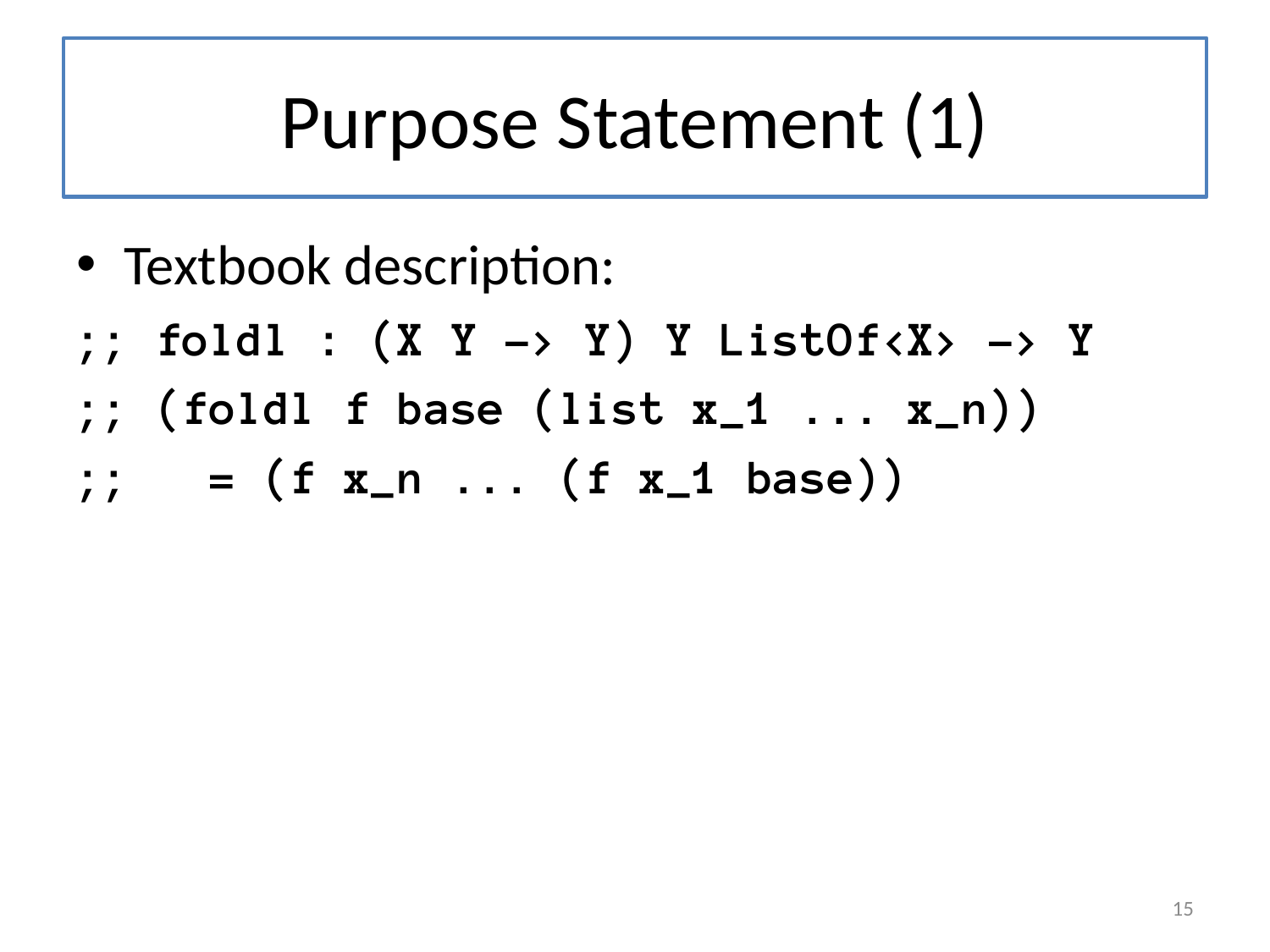

# Purpose Statement (1)
Textbook description:
;; foldl : (X Y -> Y) Y ListOf<X> -> Y
;; (foldl f base (list x_1 ... x_n))
;;   = (f x_n ... (f x_1 base))

15